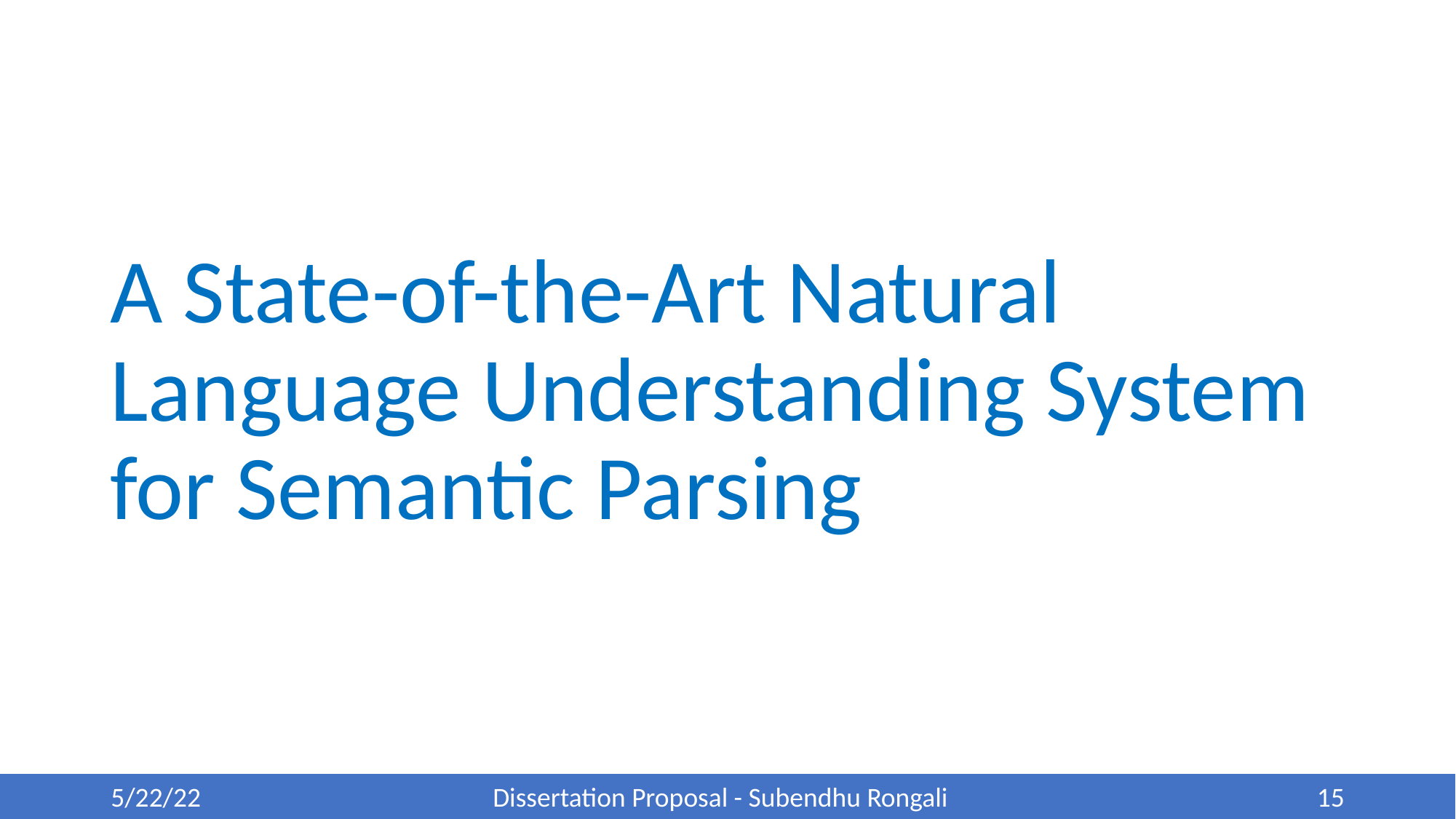

# A State-of-the-Art Natural Language Understanding System for Semantic Parsing
5/22/22
Dissertation Proposal - Subendhu Rongali
15